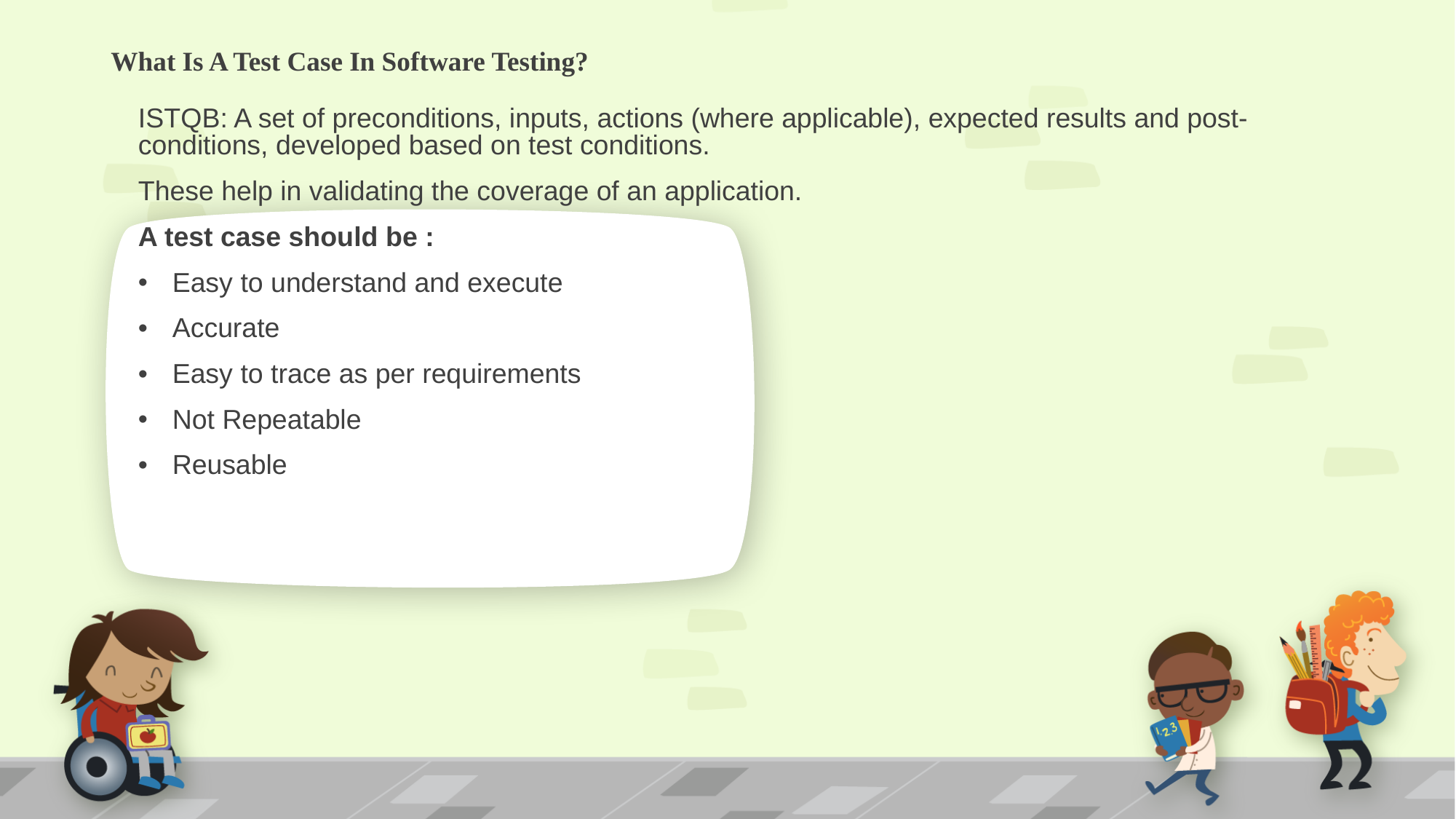

# What Is A Test Case In Software Testing?
ISTQB: A set of preconditions, inputs, actions (where applicable), expected results and post-conditions, developed based on test conditions.
These help in validating the coverage of an application.
A test case should be :
Easy to understand and execute
Accurate
Easy to trace as per requirements
Not Repeatable
Reusable